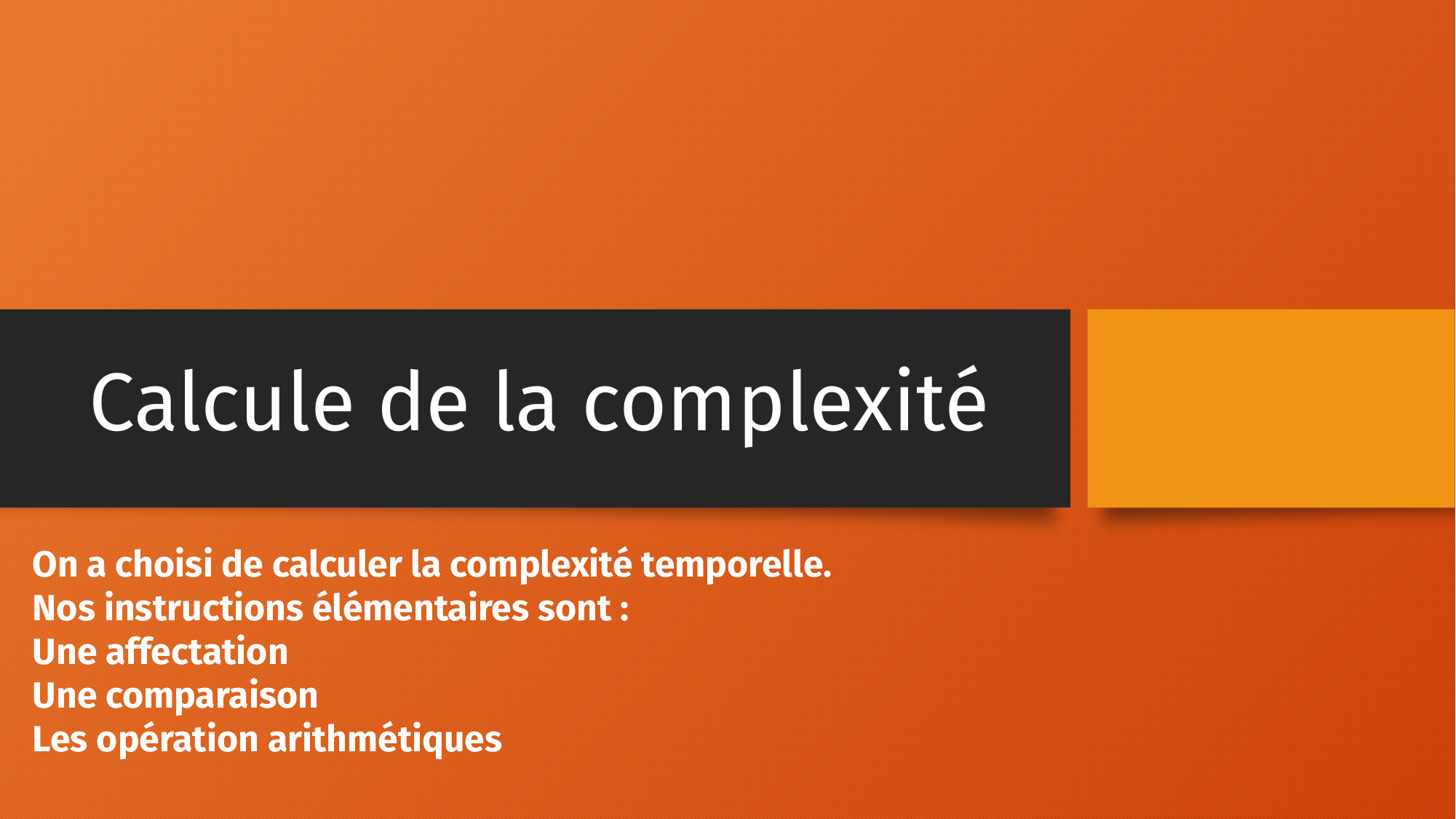

# Calcule de la complexité
On a choisi de calculer la complexité temporelle.
Nos instructions élémentaires sont :
Une affectation
Une comparaison
Les opération arithmétiques